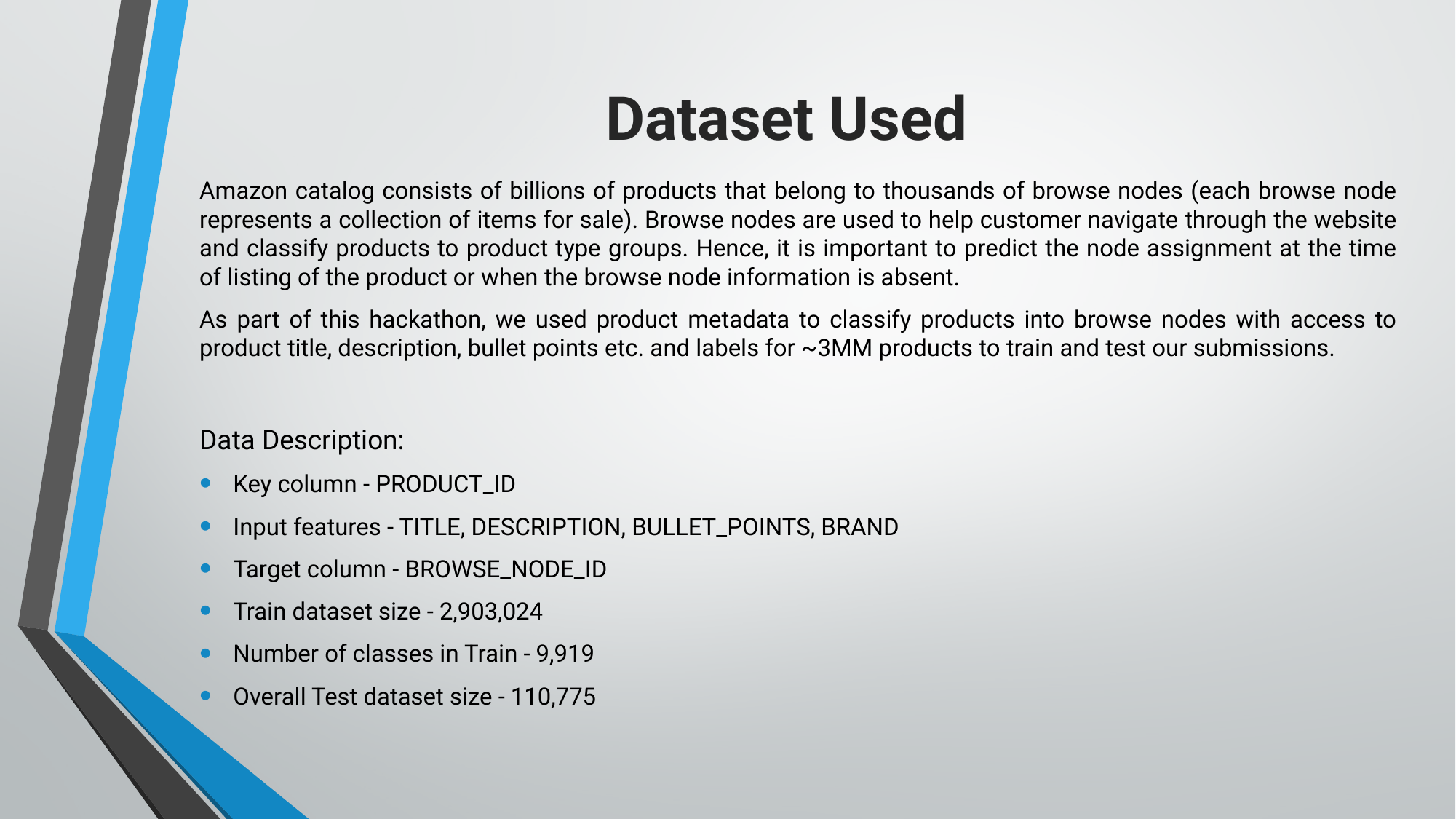

# Dataset Used
Amazon catalog consists of billions of products that belong to thousands of browse nodes (each browse node represents a collection of items for sale). Browse nodes are used to help customer navigate through the website and classify products to product type groups. Hence, it is important to predict the node assignment at the time of listing of the product or when the browse node information is absent.
As part of this hackathon, we used product metadata to classify products into browse nodes with access to product title, description, bullet points etc. and labels for ~3MM products to train and test our submissions.

Data Description:
Key column - PRODUCT_ID
Input features - TITLE, DESCRIPTION, BULLET_POINTS, BRAND
Target column - BROWSE_NODE_ID
Train dataset size - 2,903,024
Number of classes in Train - 9,919
Overall Test dataset size - 110,775